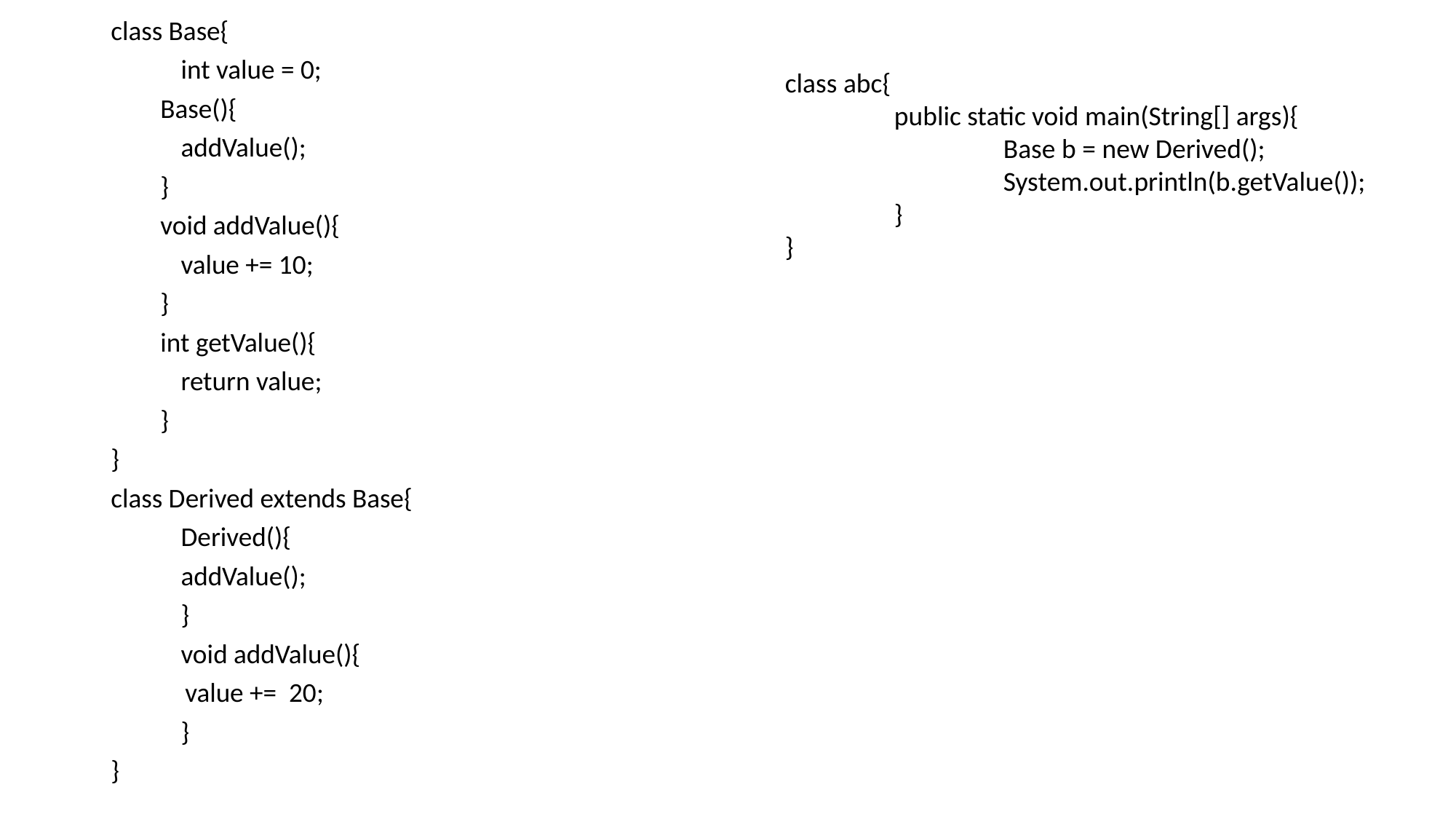

class Base{
	int value = 0;
        Base(){
        	addValue();
        }
        void addValue(){
        	value += 10;
        }
        int getValue(){
        	return value;
        }
}
class Derived extends Base{
	Derived(){
		addValue();
	}
	void addValue(){
            value +=  20;
	}
}
class abc{
	public static void main(String[] args){
		Base b = new Derived();
		System.out.println(b.getValue());
	}
}